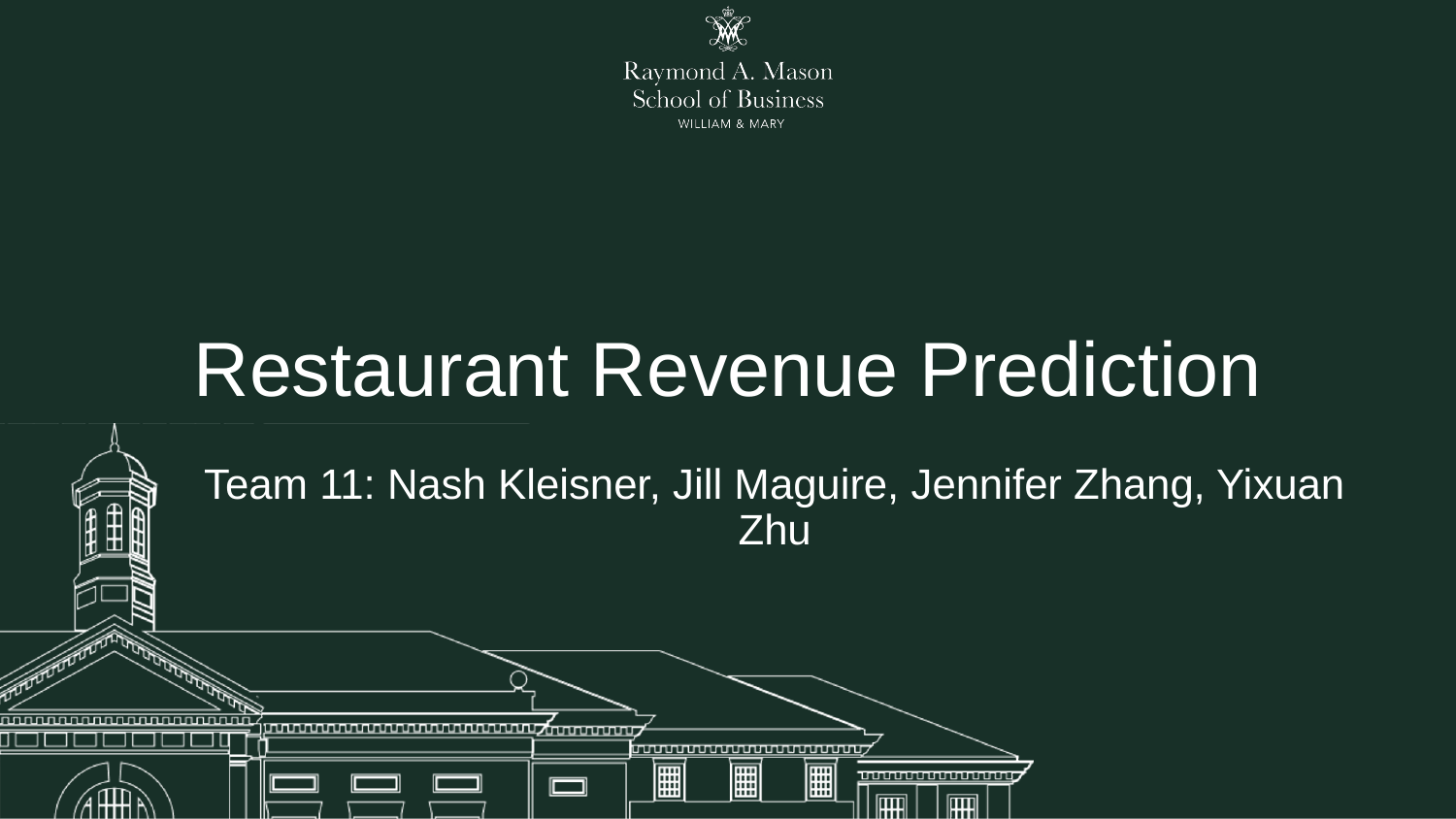

# Restaurant Revenue Prediction
Team 11: Nash Kleisner, Jill Maguire, Jennifer Zhang, Yixuan Zhu